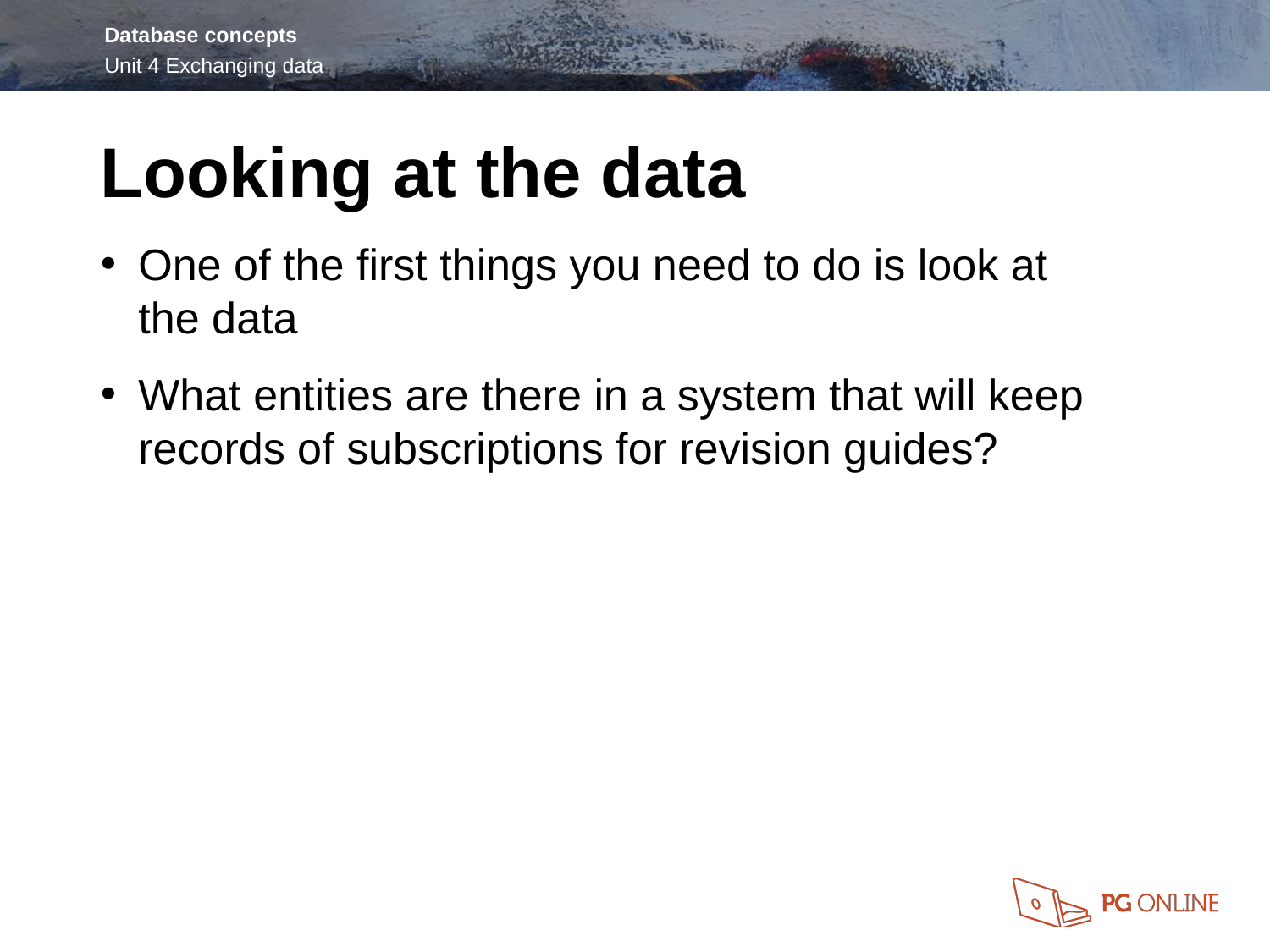

Looking at the data
One of the first things you need to do is look at
the data
What entities are there in a system that will keep records of subscriptions for revision guides?